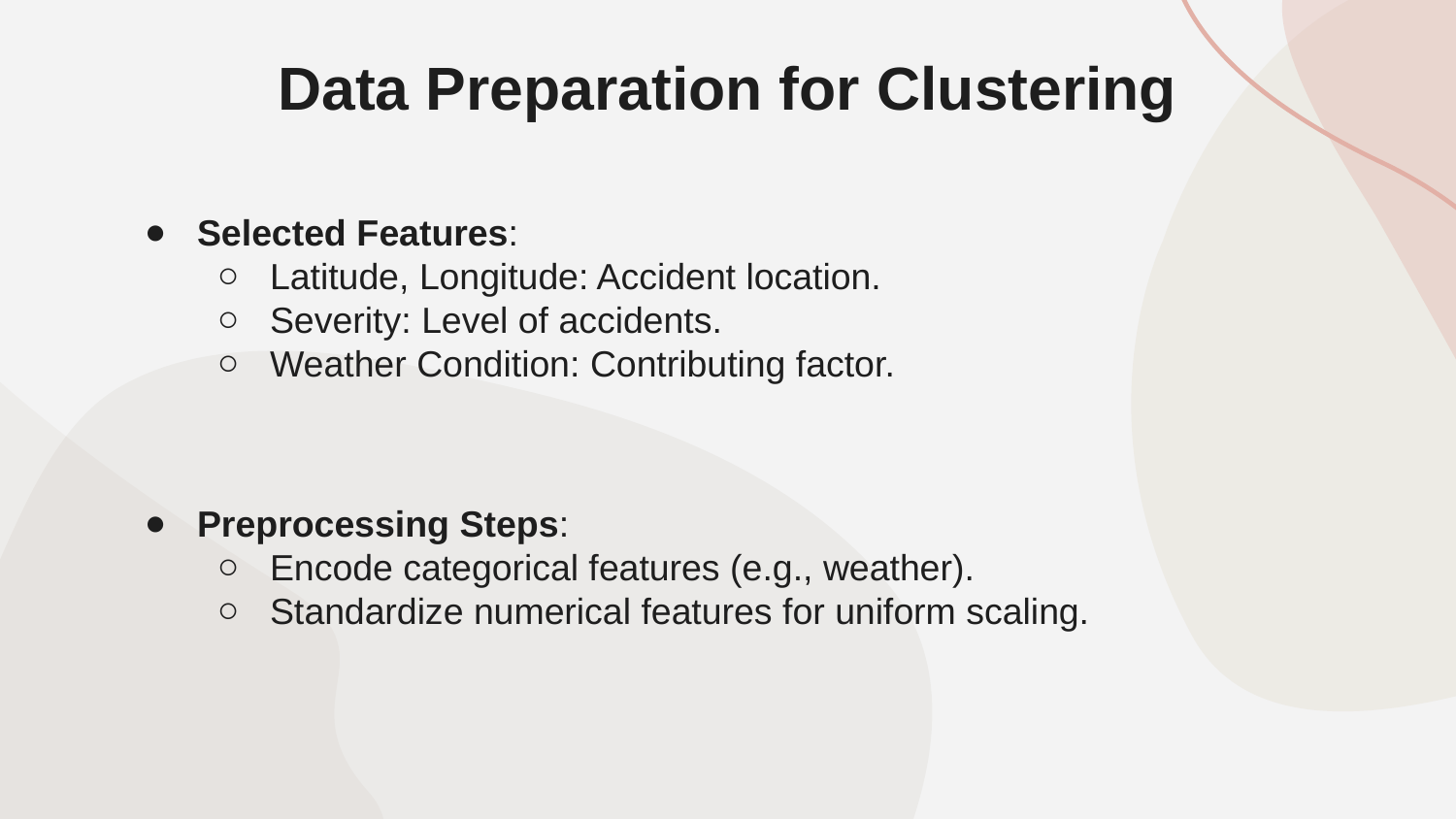

# Data Preparation for Clustering
Selected Features:
Latitude, Longitude: Accident location.
Severity: Level of accidents.
Weather Condition: Contributing factor.

Preprocessing Steps:
Encode categorical features (e.g., weather).
Standardize numerical features for uniform scaling.